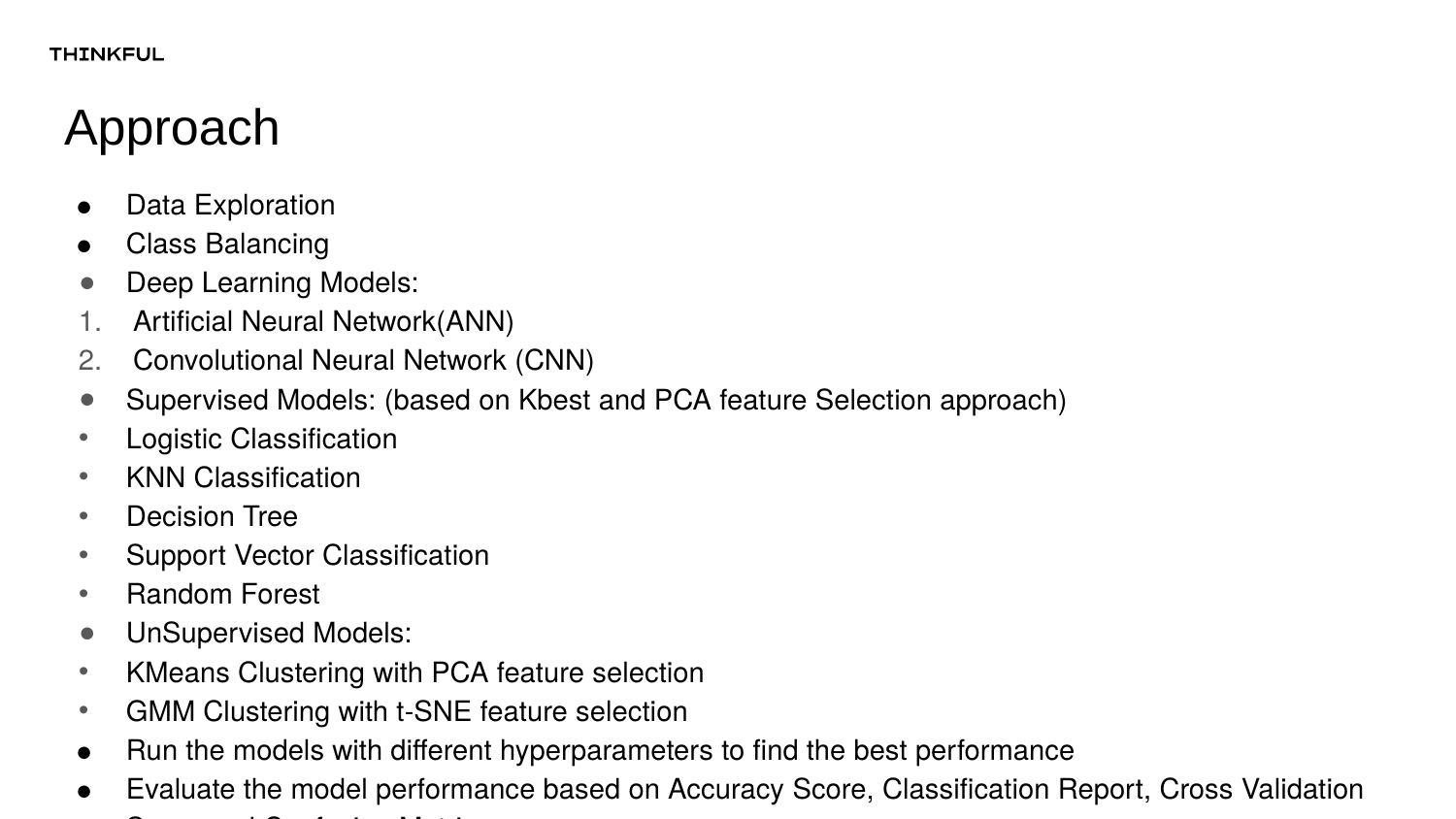

# Approach
Data Exploration
Class Balancing
Deep Learning Models:
Artificial Neural Network(ANN)
Convolutional Neural Network (CNN)
Supervised Models: (based on Kbest and PCA feature Selection approach)
Logistic Classification
KNN Classification
Decision Tree
Support Vector Classification
Random Forest
UnSupervised Models:
KMeans Clustering with PCA feature selection
GMM Clustering with t-SNE feature selection
Run the models with different hyperparameters to find the best performance
Evaluate the model performance based on Accuracy Score, Classification Report, Cross Validation Score and Confusion Matrix